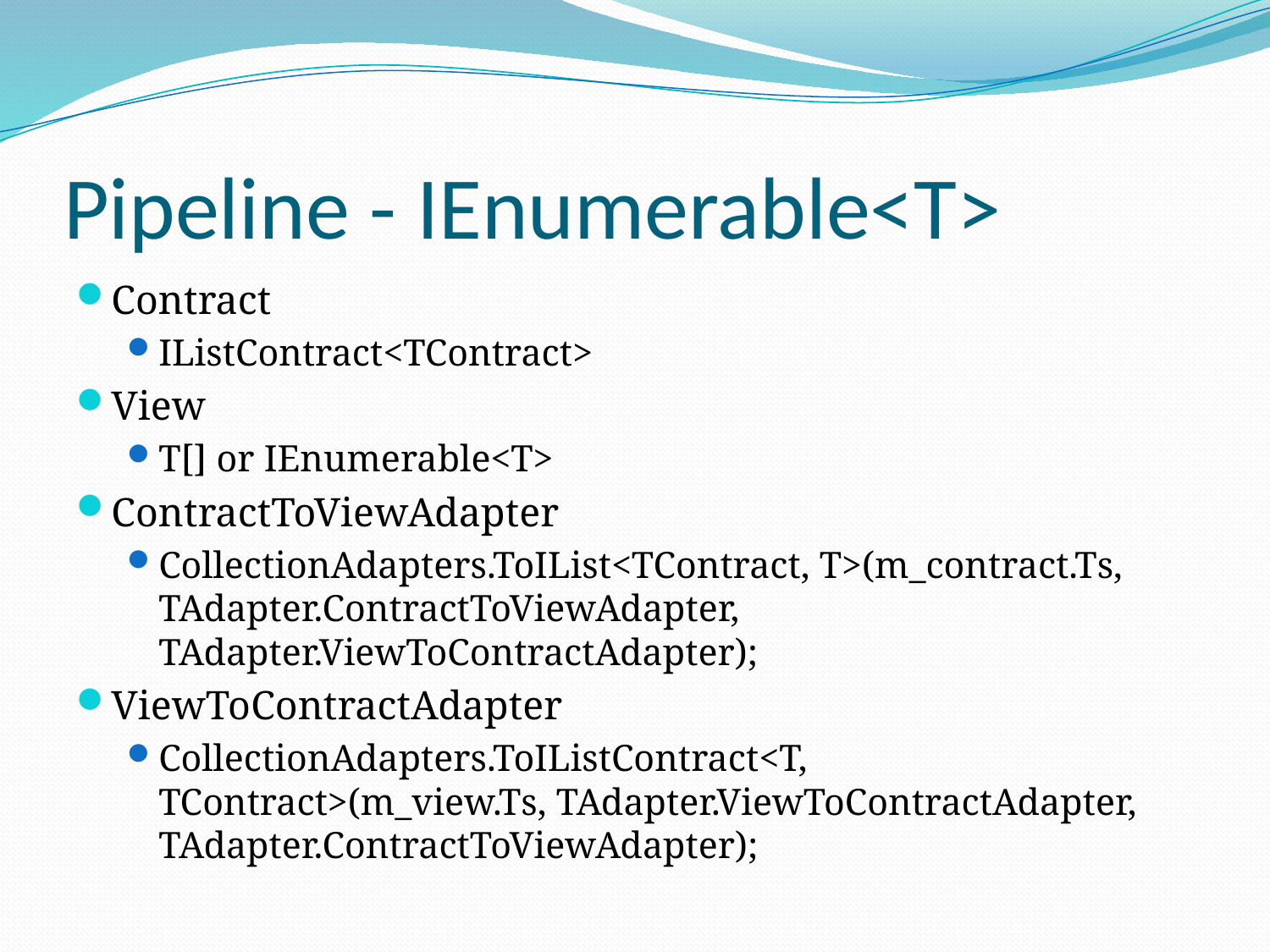

# Pipeline - IEnumerable<T>
Contract
IListContract<TContract>
View
T[] or IEnumerable<T>
ContractToViewAdapter
CollectionAdapters.ToIList<TContract, T>(m_contract.Ts, TAdapter.ContractToViewAdapter, TAdapter.ViewToContractAdapter);
ViewToContractAdapter
CollectionAdapters.ToIListContract<T, TContract>(m_view.Ts, TAdapter.ViewToContractAdapter, TAdapter.ContractToViewAdapter);